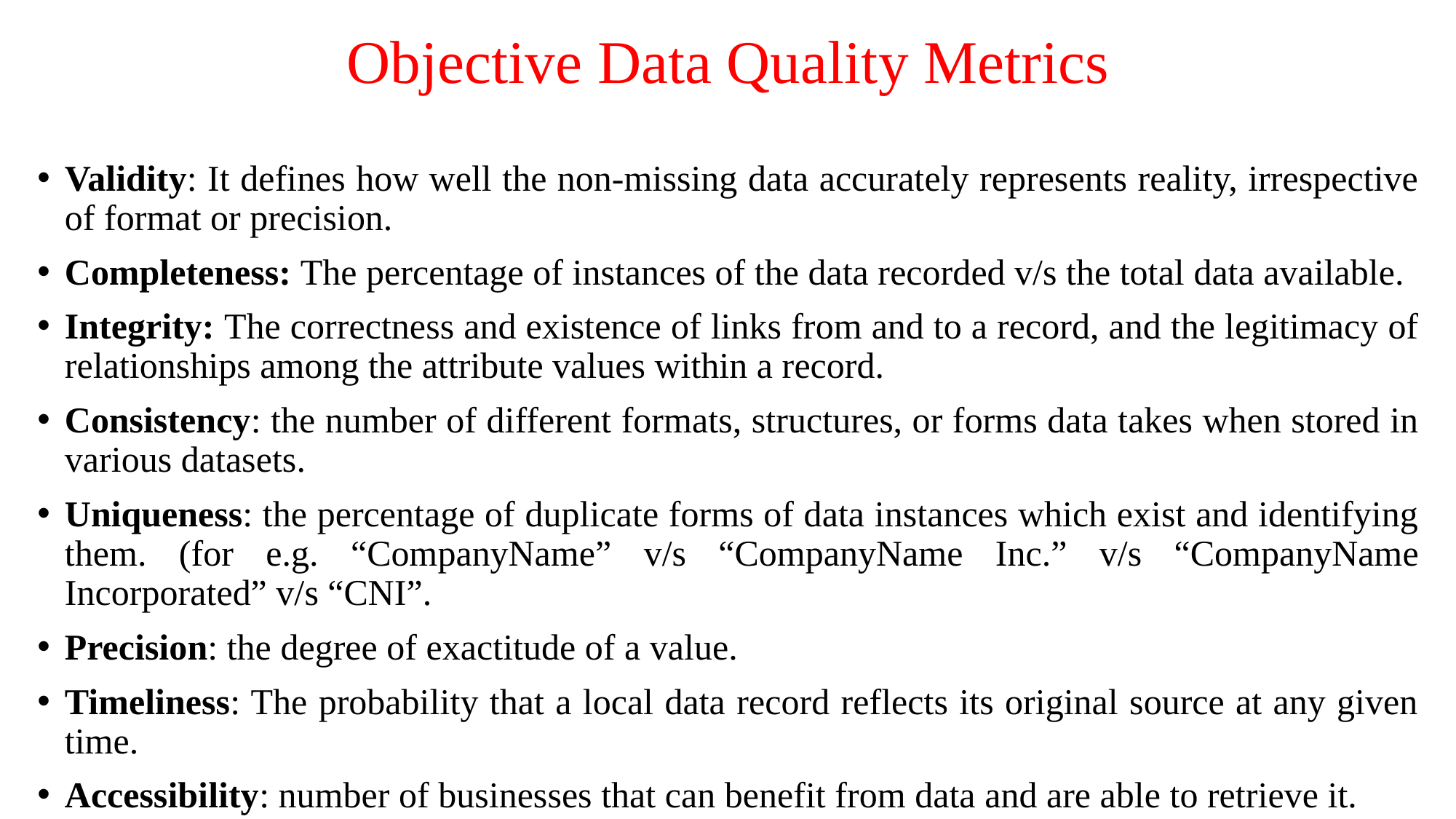

# Objective Data Quality Metrics
Validity: It defines how well the non-missing data accurately represents reality, irrespective of format or precision.
Completeness: The percentage of instances of the data recorded v/s the total data available.
Integrity: The correctness and existence of links from and to a record, and the legitimacy of relationships among the attribute values within a record.
Consistency: the number of different formats, structures, or forms data takes when stored in various datasets.
Uniqueness: the percentage of duplicate forms of data instances which exist and identifying them. (for e.g. “CompanyName” v/s “CompanyName Inc.” v/s “CompanyName Incorporated” v/s “CNI”.
Precision: the degree of exactitude of a value.
Timeliness: The probability that a local data record reflects its original source at any given time.
Accessibility: number of businesses that can benefit from data and are able to retrieve it.